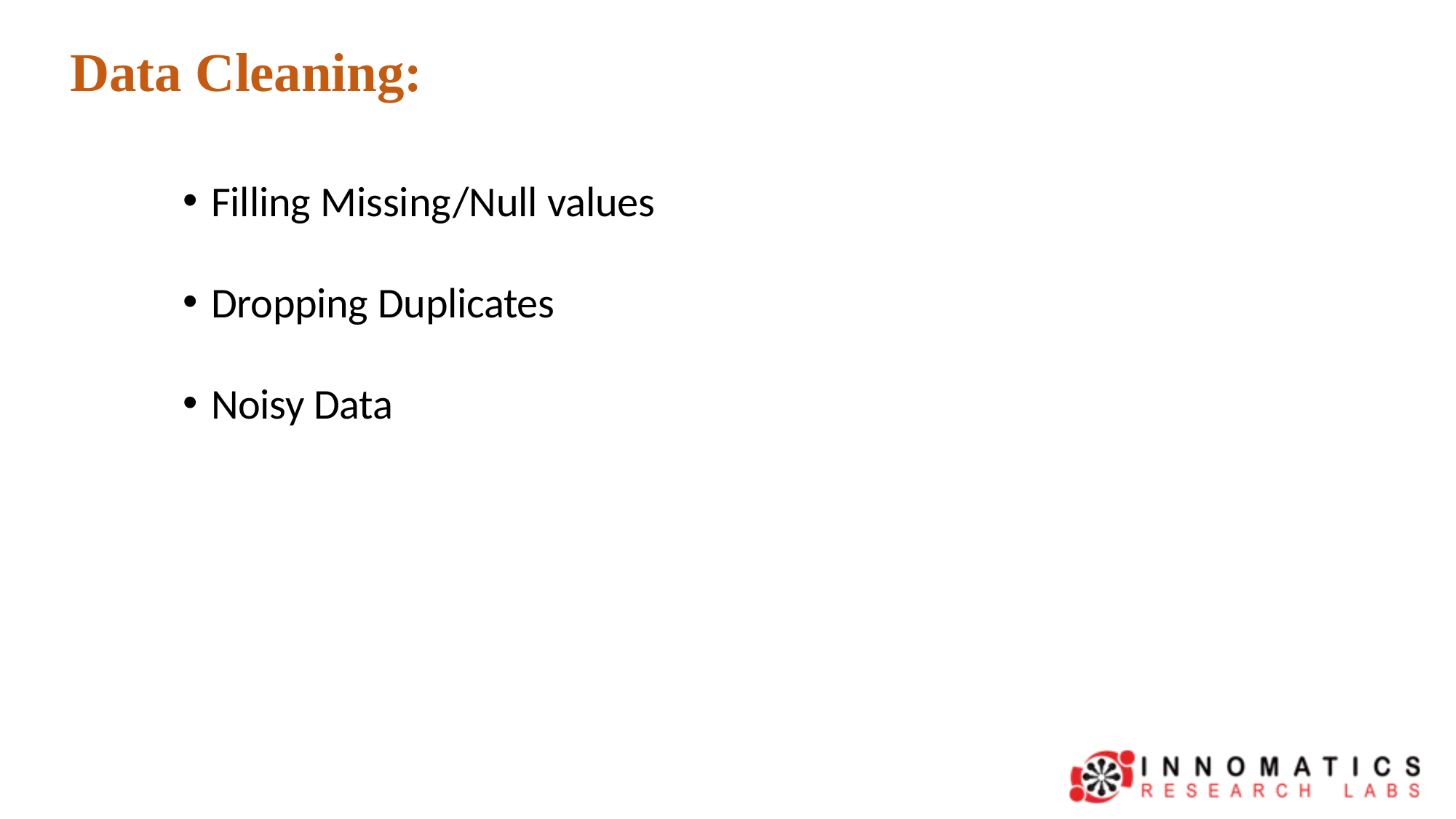

# Data Cleaning:
Filling Missing/Null values

Dropping Duplicates

Noisy Data